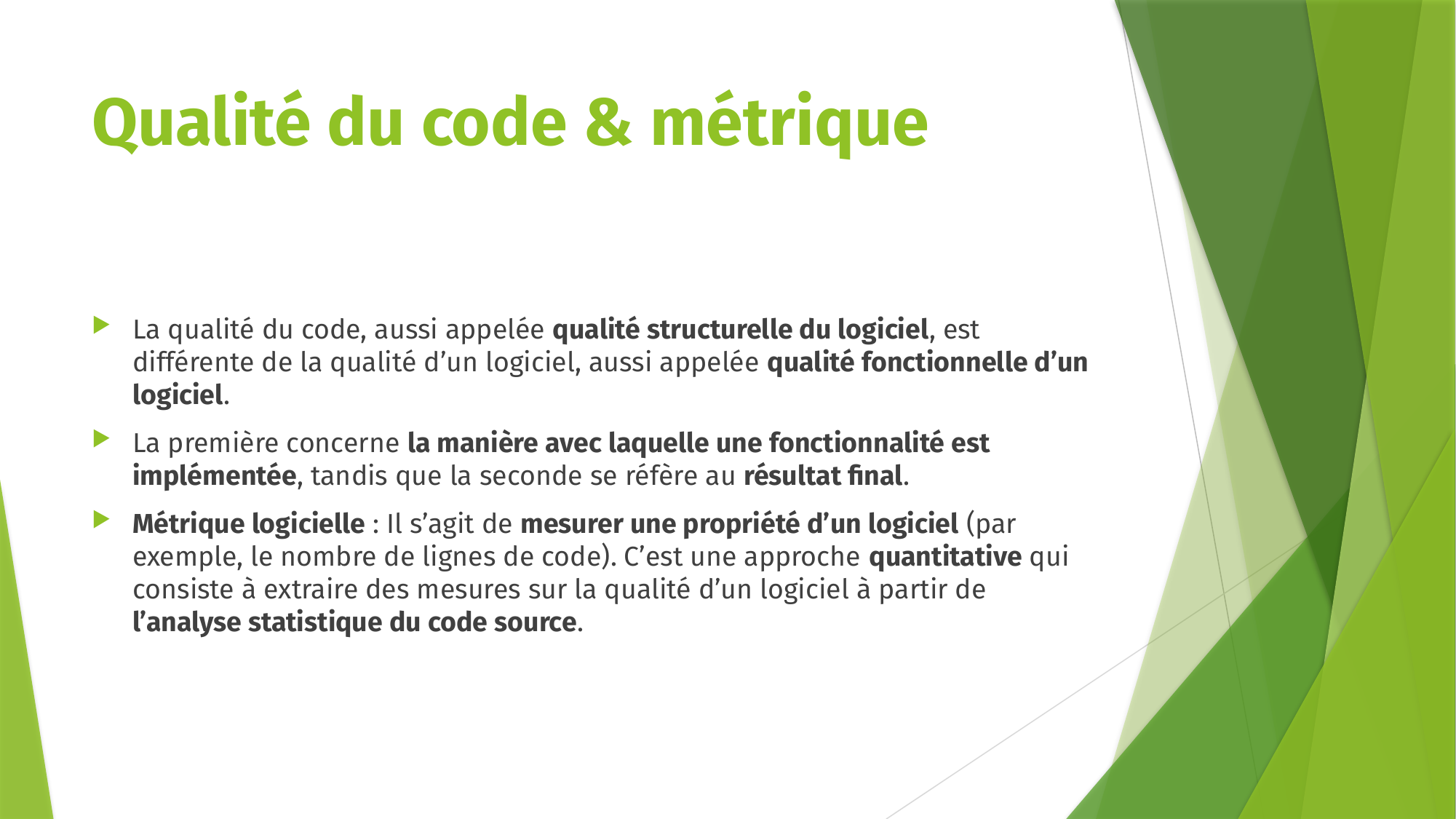

# Qualité du code & métrique

La qualité du code, aussi appelée qualité structurelle du logiciel, est différente de la qualité d’un logiciel, aussi appelée qualité fonctionnelle d’un logiciel.
La première concerne la manière avec laquelle une fonctionnalité est implémentée, tandis que la seconde se réfère au résultat final.
Métrique logicielle : Il s’agit de mesurer une propriété d’un logiciel (par exemple, le nombre de lignes de code). C’est une approche quantitative qui consiste à extraire des mesures sur la qualité d’un logiciel à partir de l’analyse statistique du code source.